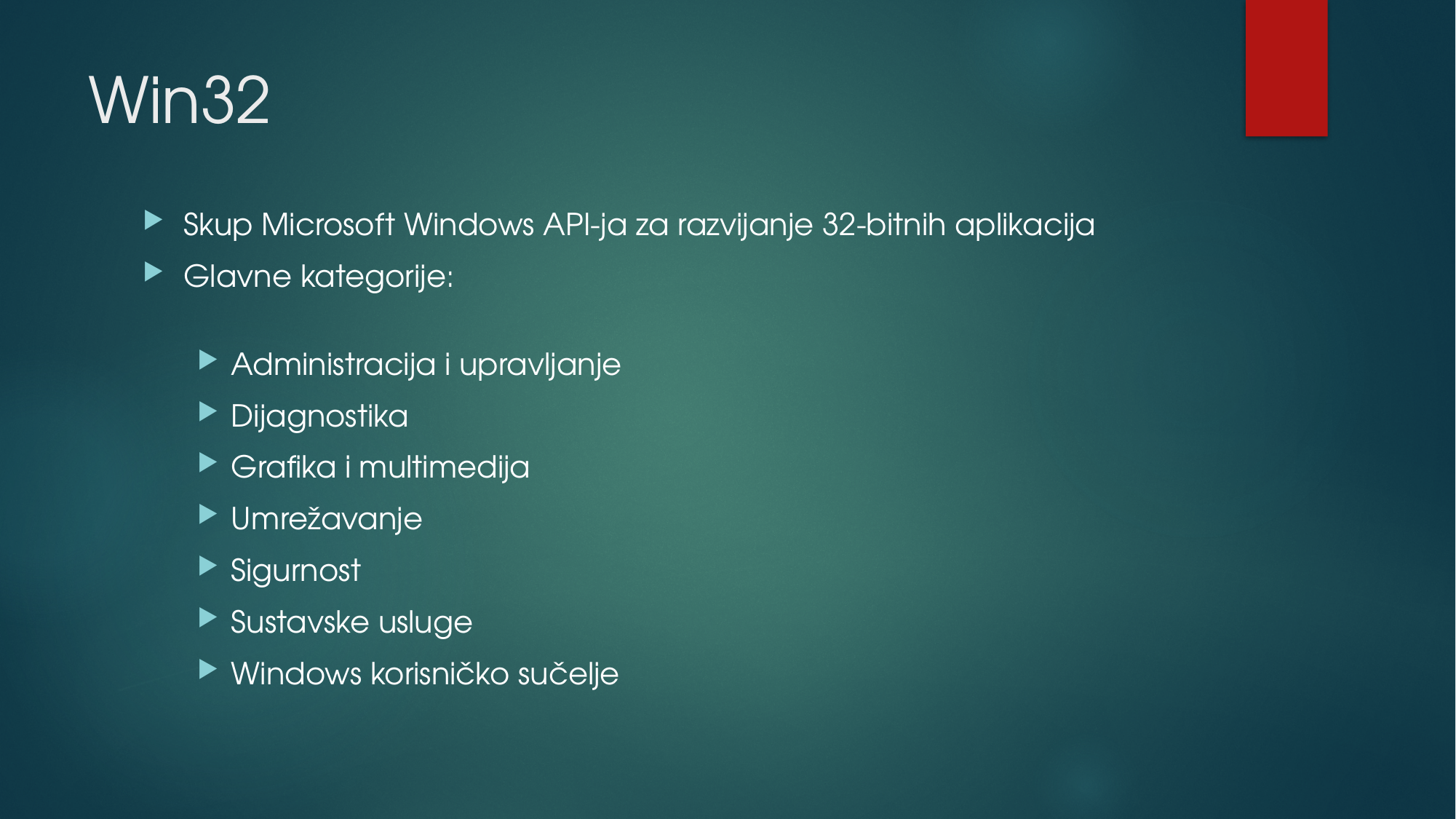

# Win32
Skup Microsoft Windows API-ja za razvijanje 32-bitnih aplikacija
Glavne kategorije:
Administracija i upravljanje
Dijagnostika
Grafika i multimedija
Umrežavanje
Sigurnost
Sustavske usluge
Windows korisničko sučelje